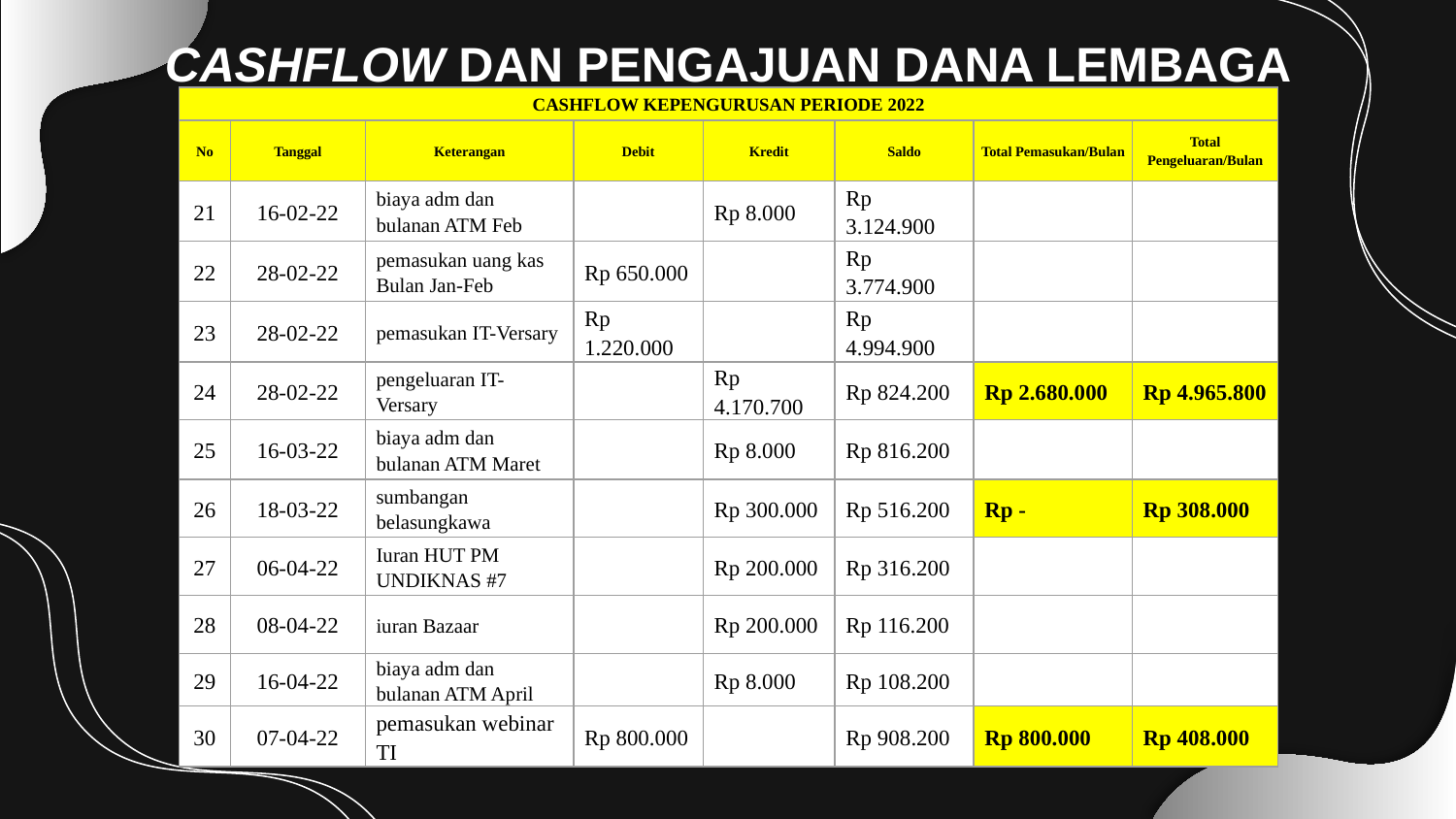

# CASHFLOW DAN PENGAJUAN DANA LEMBAGA
| CASHFLOW KEPENGURUSAN PERIODE 2022 |  |  |  |  |  |  |  |
| --- | --- | --- | --- | --- | --- | --- | --- |
| No | Tanggal | Keterangan | Debit | Kredit | Saldo | Total Pemasukan/Bulan | Total Pengeluaran/Bulan |
| 21 | 16-02-22 | biaya adm dan bulanan ATM Feb |  | Rp 8.000 | Rp 3.124.900 |  |  |
| 22 | 28-02-22 | pemasukan uang kas Bulan Jan-Feb | Rp 650.000 |  | Rp 3.774.900 |  |  |
| 23 | 28-02-22 | pemasukan IT-Versary | Rp 1.220.000 |  | Rp 4.994.900 |  |  |
| 24 | 28-02-22 | pengeluaran IT-Versary |  | Rp 4.170.700 | Rp 824.200 | Rp 2.680.000 | Rp 4.965.800 |
| 25 | 16-03-22 | biaya adm dan bulanan ATM Maret |  | Rp 8.000 | Rp 816.200 |  |  |
| 26 | 18-03-22 | sumbangan belasungkawa |  | Rp 300.000 | Rp 516.200 | Rp - | Rp 308.000 |
| 27 | 06-04-22 | Iuran HUT PM UNDIKNAS #7 |  | Rp 200.000 | Rp 316.200 |  |  |
| 28 | 08-04-22 | iuran Bazaar |  | Rp 200.000 | Rp 116.200 |  |  |
| 29 | 16-04-22 | biaya adm dan bulanan ATM April |  | Rp 8.000 | Rp 108.200 |  |  |
| 30 | 07-04-22 | pemasukan webinar TI | Rp 800.000 |  | Rp 908.200 | Rp 800.000 | Rp 408.000 |